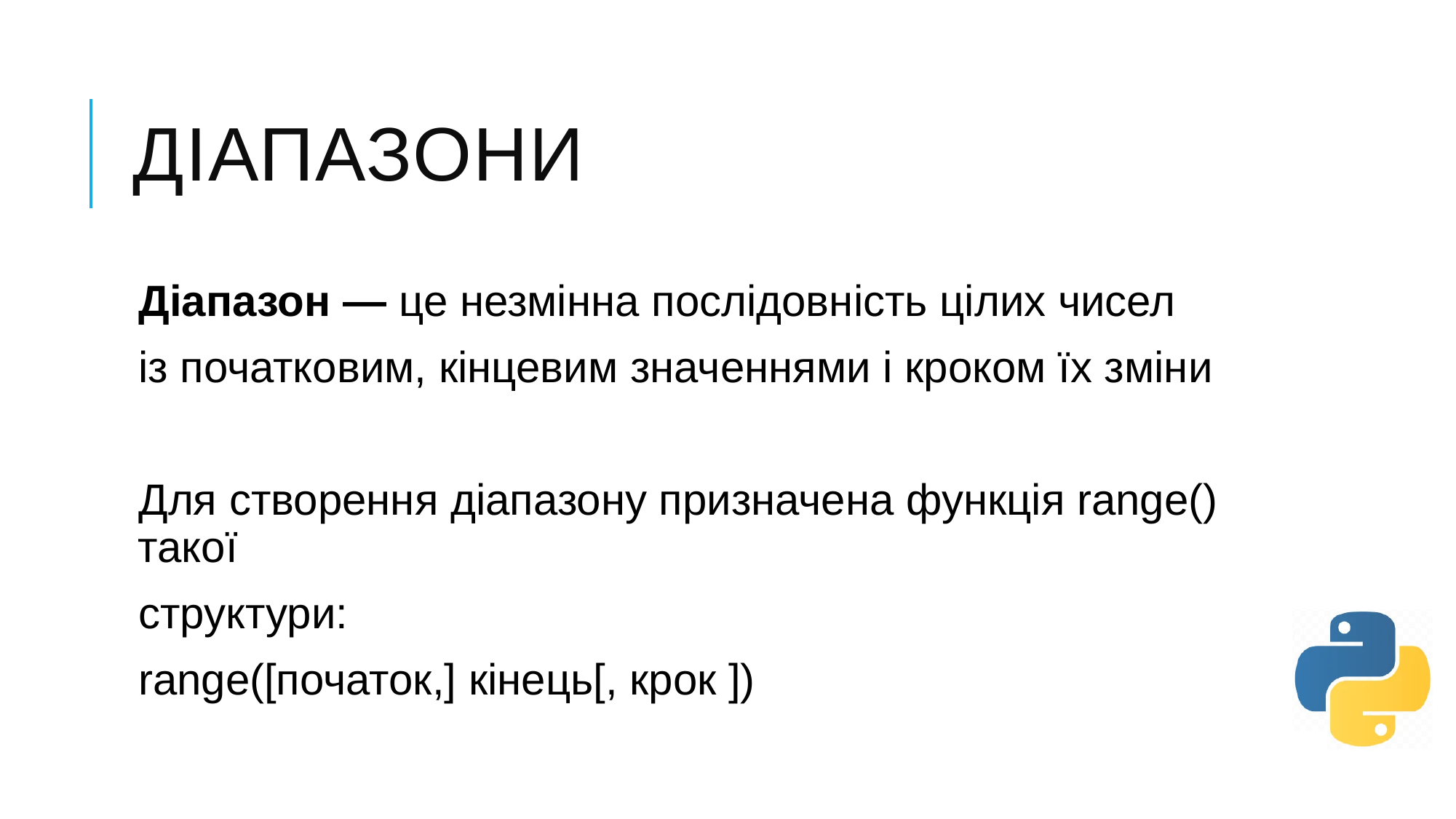

# діапазони
Діапазон — це незмінна послідовність цілих чисел
із початковим, кінцевим значеннями і кроком їх зміни

Для створення діапазону призначена функція range() такої
структури:
range([початок,] кінець[, крок ])